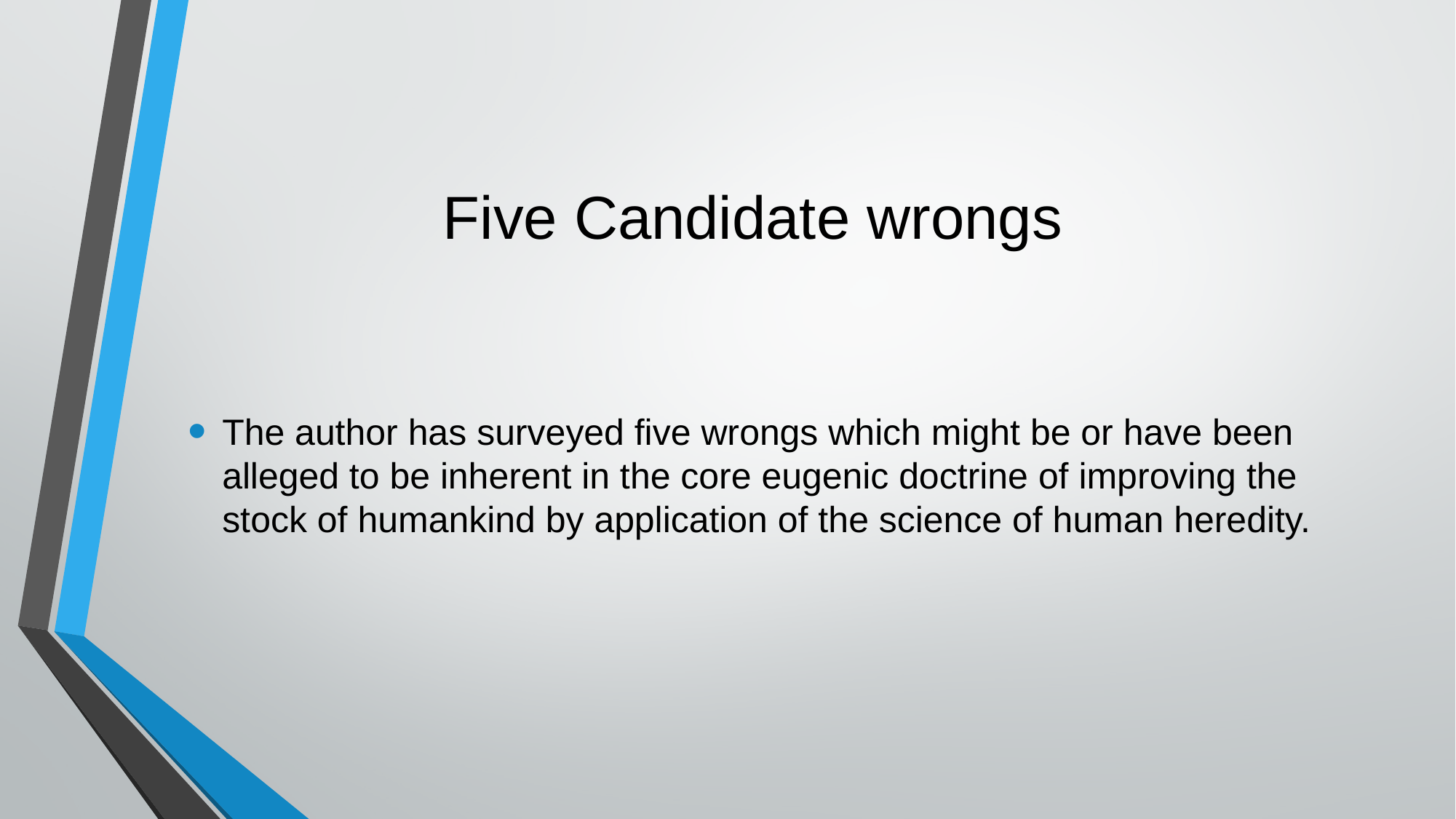

# Five Candidate wrongs
The author has surveyed five wrongs which might be or have been alleged to be inherent in the core eugenic doctrine of improving the stock of humankind by application of the science of human heredity.